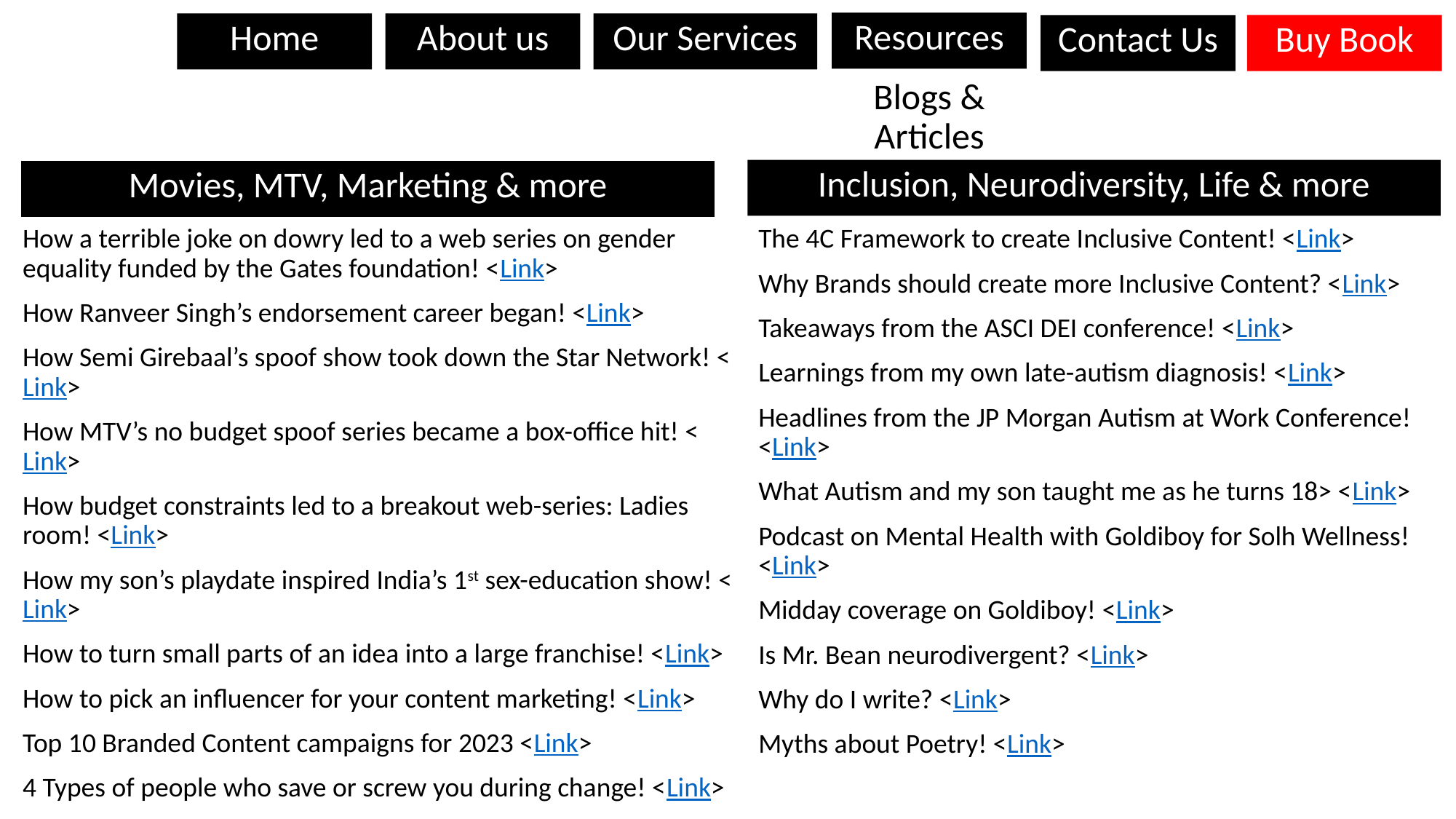

Resources
Home
Our Services
About us
Buy Book
Contact Us
Blogs & Articles
Inclusion, Neurodiversity, Life & more
Movies, MTV, Marketing & more
How a terrible joke on dowry led to a web series on gender equality funded by the Gates foundation! <Link>
How Ranveer Singh’s endorsement career began! <Link>
How Semi Girebaal’s spoof show took down the Star Network! <Link>
How MTV’s no budget spoof series became a box-office hit! <Link>
How budget constraints led to a breakout web-series: Ladies room! <Link>
How my son’s playdate inspired India’s 1st sex-education show! <Link>
How to turn small parts of an idea into a large franchise! <Link>
How to pick an influencer for your content marketing! <Link>
Top 10 Branded Content campaigns for 2023 <Link>
4 Types of people who save or screw you during change! <Link>
The 4C Framework to create Inclusive Content! <Link>
Why Brands should create more Inclusive Content? <Link>
Takeaways from the ASCI DEI conference! <Link>
Learnings from my own late-autism diagnosis! <Link>
Headlines from the JP Morgan Autism at Work Conference! <Link>
What Autism and my son taught me as he turns 18> <Link>
Podcast on Mental Health with Goldiboy for Solh Wellness! <Link>
Midday coverage on Goldiboy! <Link>
Is Mr. Bean neurodivergent? <Link>
Why do I write? <Link>
Myths about Poetry! <Link>